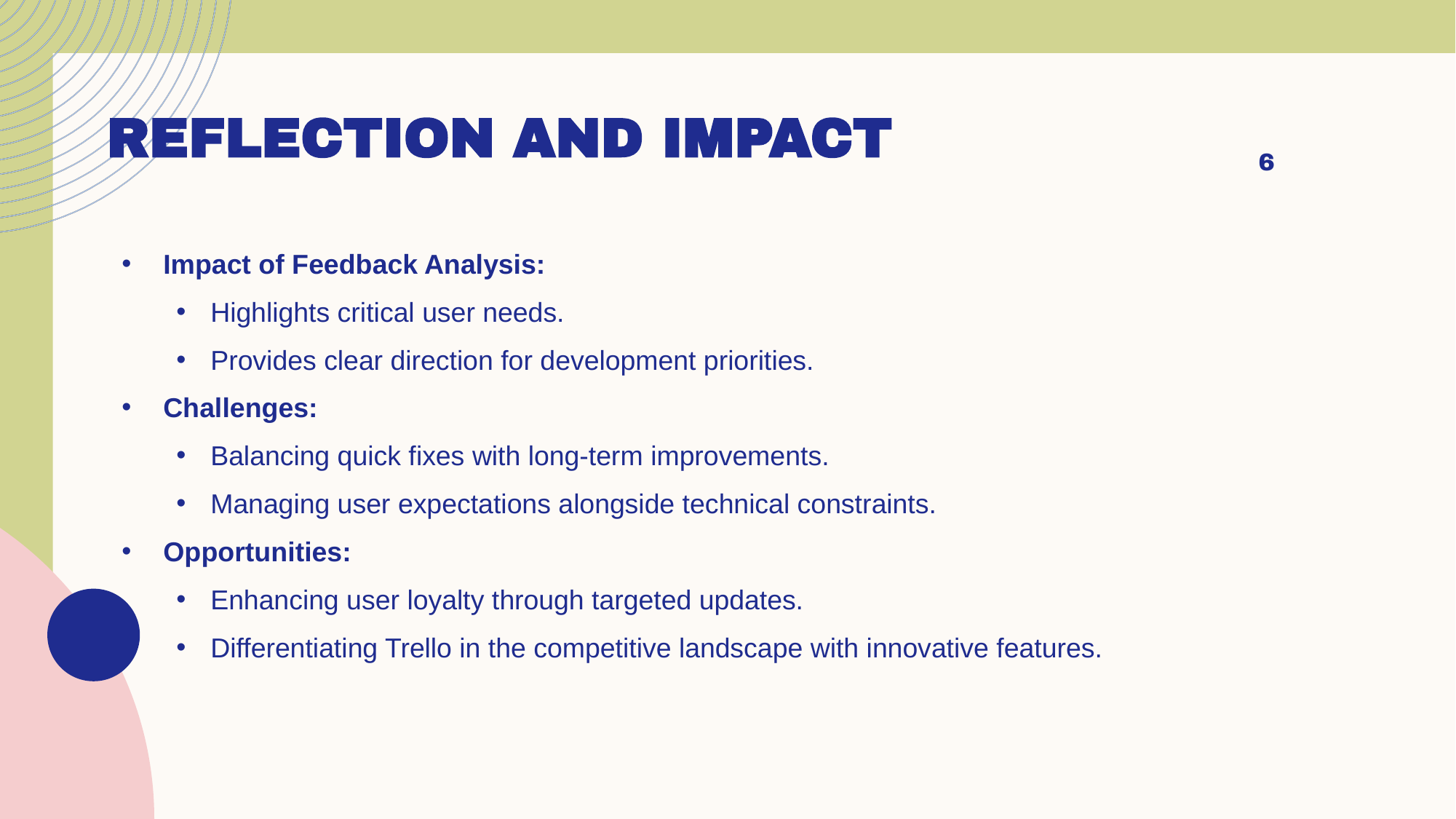

# Reflection and Impact
6
Impact of Feedback Analysis:
Highlights critical user needs.
Provides clear direction for development priorities.
Challenges:
Balancing quick fixes with long-term improvements.
Managing user expectations alongside technical constraints.
Opportunities:
Enhancing user loyalty through targeted updates.
Differentiating Trello in the competitive landscape with innovative features.